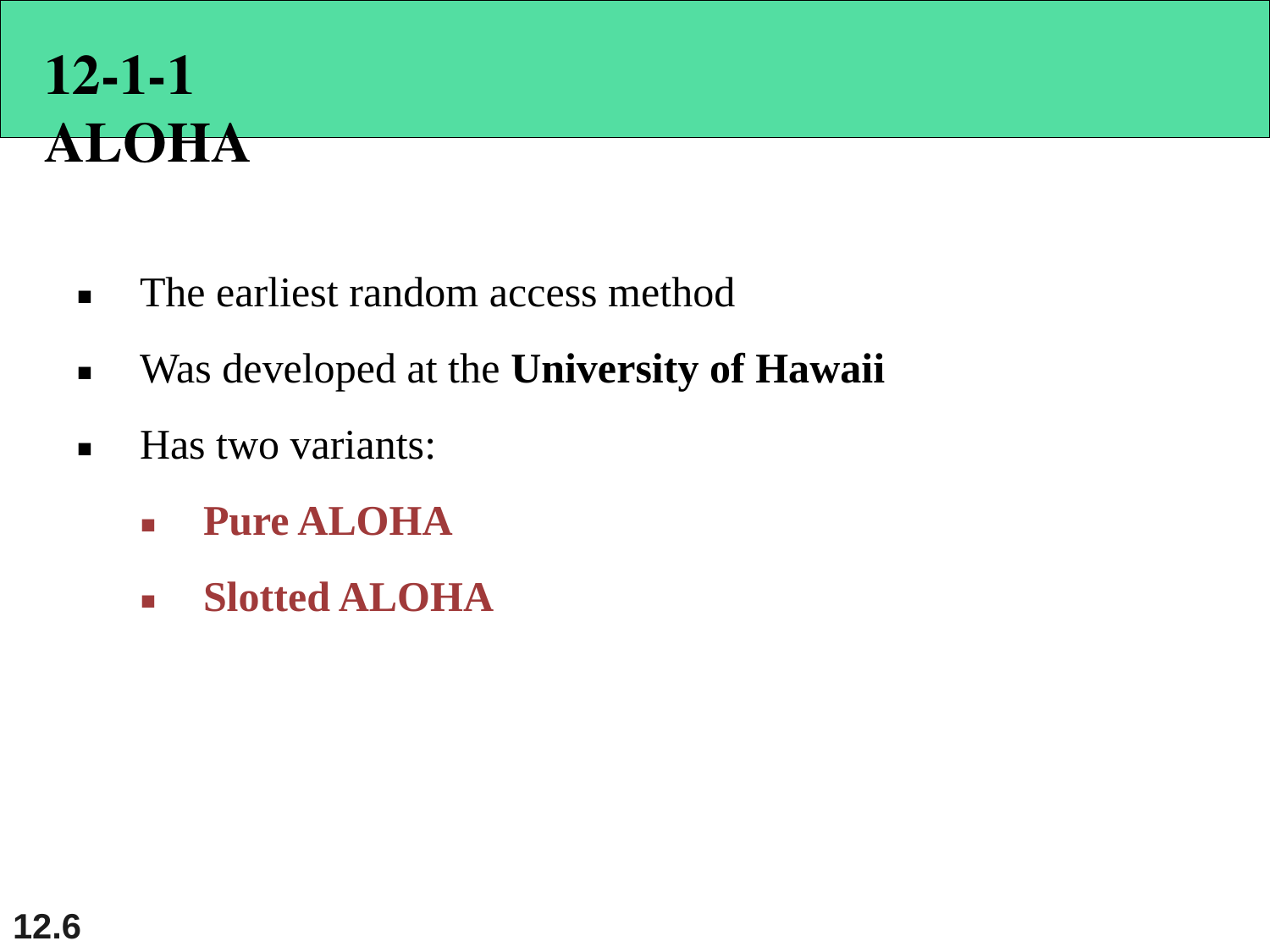

12-1-1   ALOHA
The earliest random access method
Was developed at the University of Hawaii
Has two variants:
Pure ALOHA
Slotted ALOHA
12.6